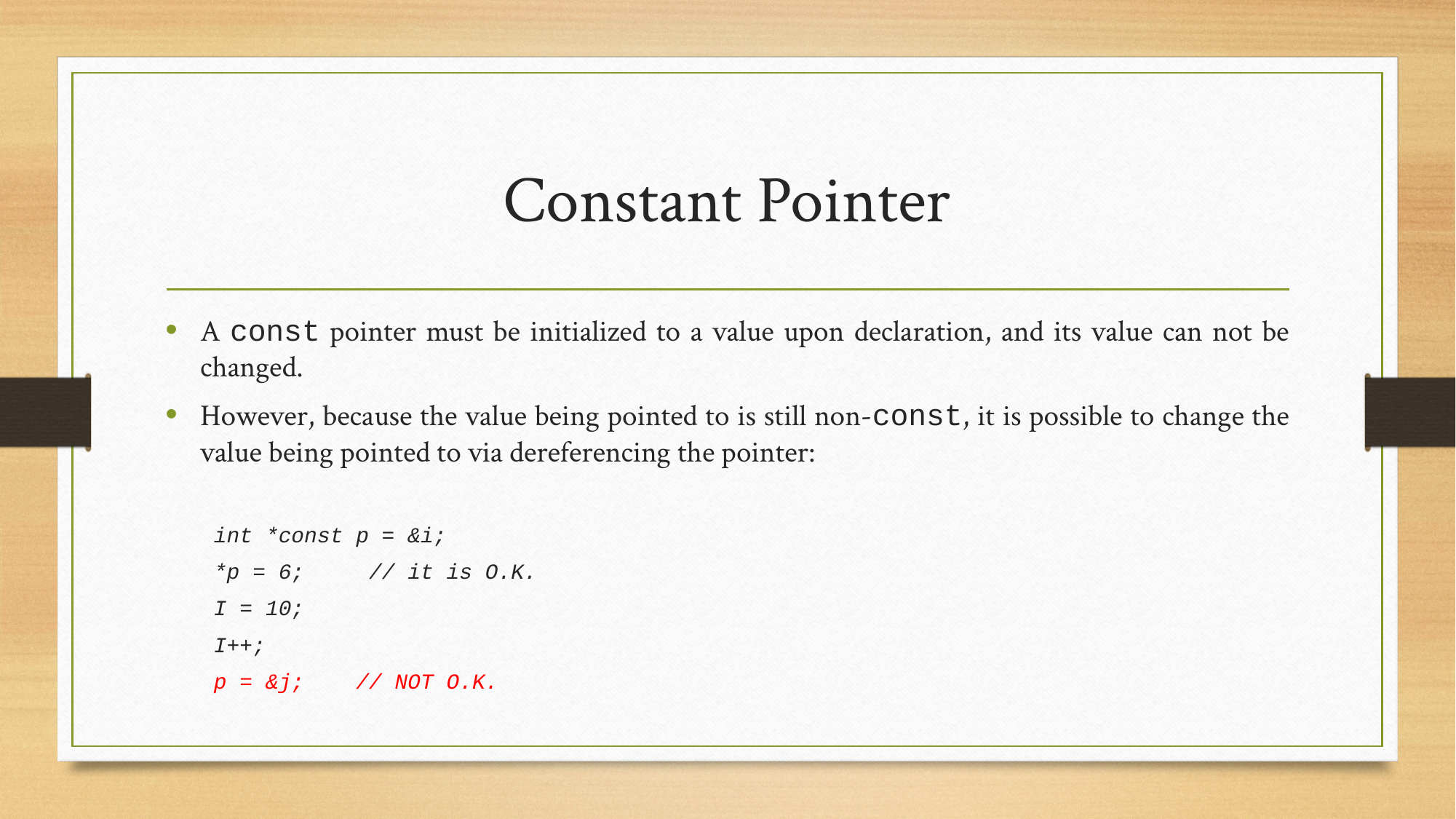

# Constant Pointer
A const pointer must be initialized to a value upon declaration, and its value can not be changed.
However, because the value being pointed to is still non-const, it is possible to change the value being pointed to via dereferencing the pointer:

int *const p = &i;
*p = 6;	// it is O.K.
I = 10;
I++;
p = &j;    // NOT O.K.